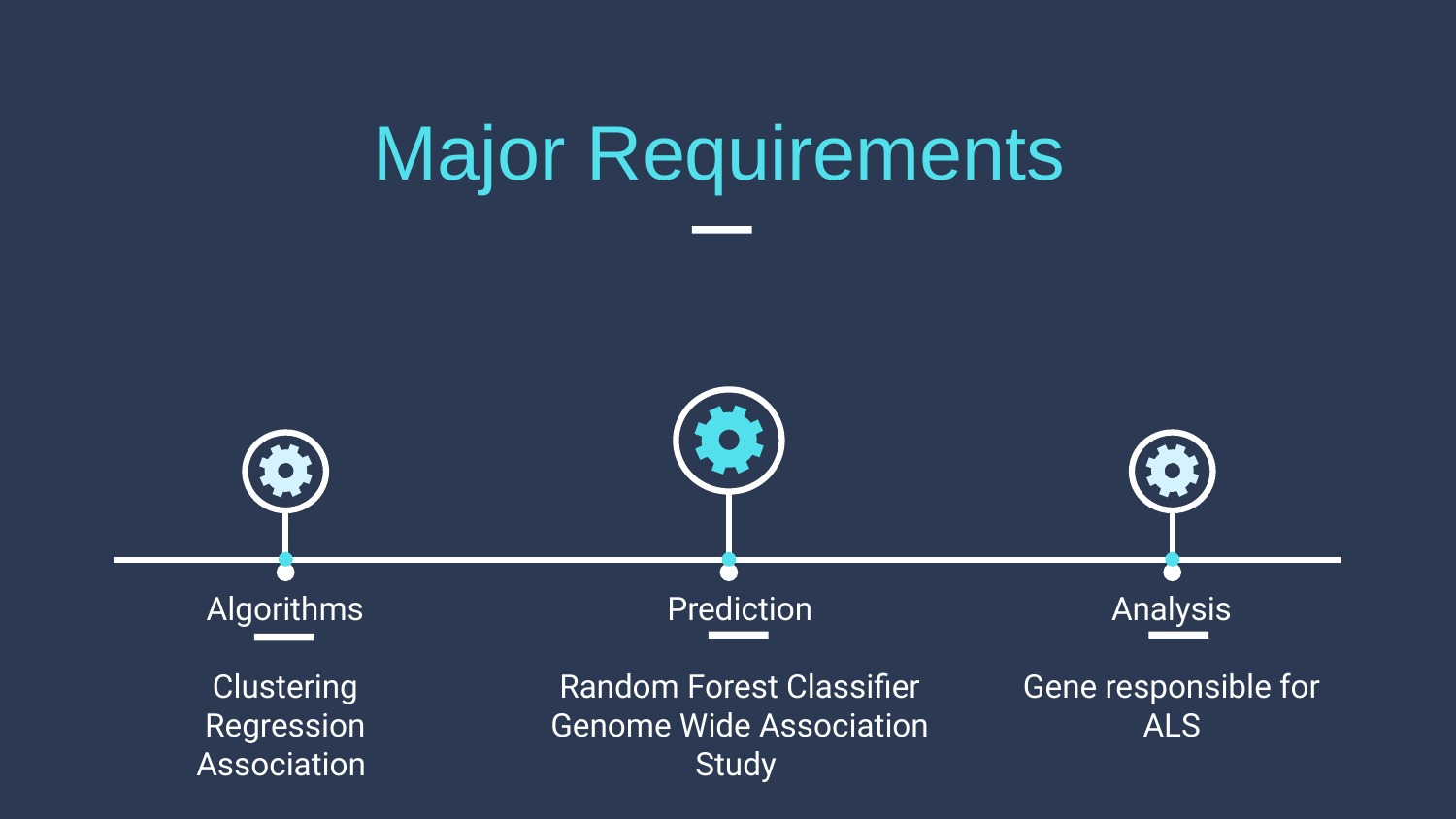

# Major Requirements

Algorithms

Clustering
Regression
Association
Prediction

Random Forest Classifier
Genome Wide Association Study
Analysis

Gene responsible for ALS